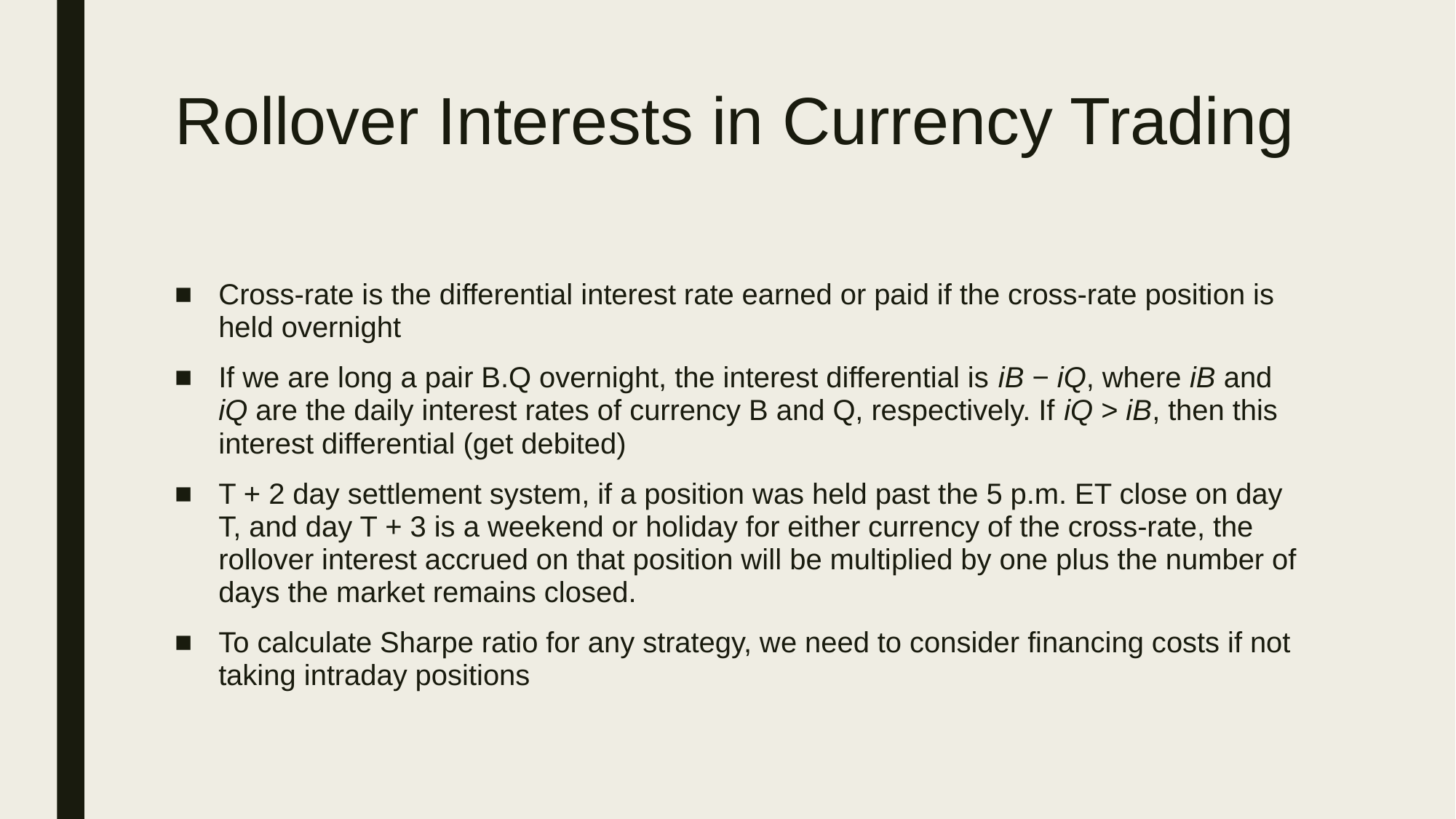

# Rollover Interests in Currency Trading
Cross-rate is the differential interest rate earned or paid if the cross-rate position is held overnight
If we are long a pair B.Q overnight, the interest differential is iB − iQ, where iB and iQ are the daily interest rates of currency B and Q, respectively. If iQ > iB, then this interest differential (get debited)
T + 2 day settlement system, if a position was held past the 5 p.m. ET close on day T, and day T + 3 is a weekend or holiday for either currency of the cross-rate, the rollover interest accrued on that position will be multiplied by one plus the number of days the market remains closed.
To calculate Sharpe ratio for any strategy, we need to consider financing costs if not taking intraday positions